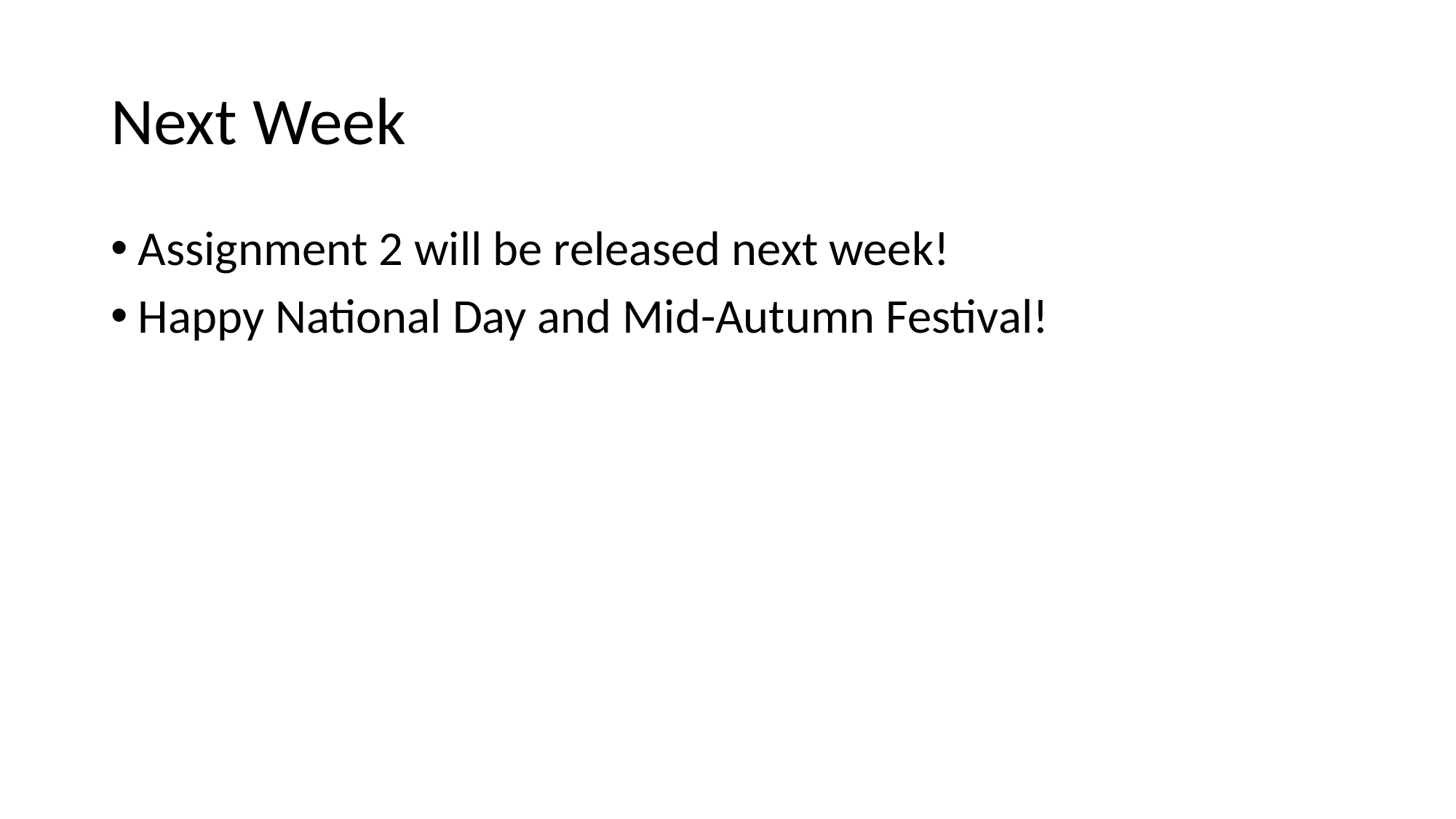

# Next Week
Assignment 2 will be released next week!
Happy National Day and Mid-Autumn Festival!